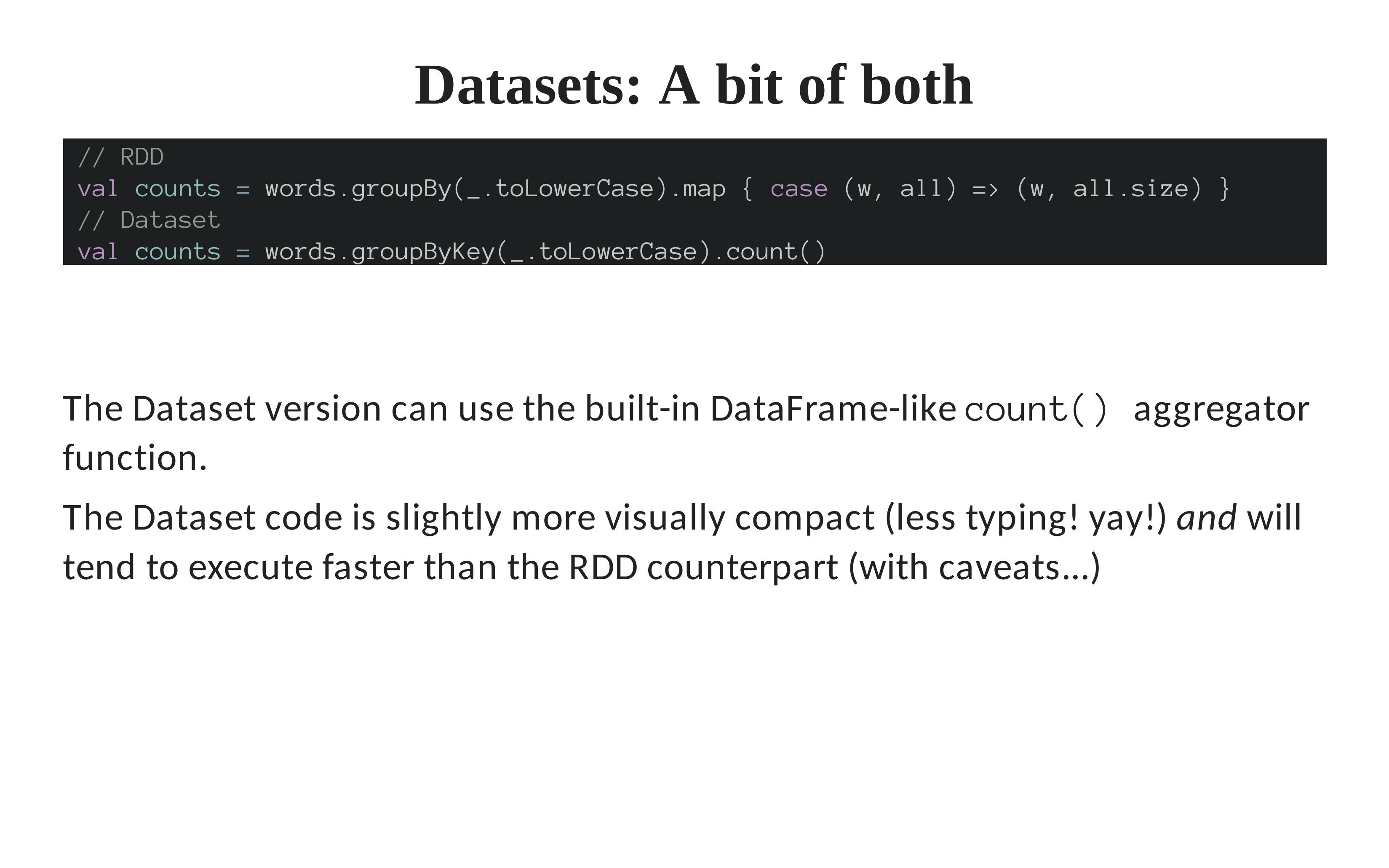

# Datasets: A bit of both
// RDD
val counts = words.groupBy(_.toLowerCase).map { case (w, all) => (w, all.size) }
// Dataset
val counts = words.groupByKey(_.toLowerCase).count()
The Dataset version can use the built-in DataFrame-like count() aggregator function.
The Dataset code is slightly more visually compact (less typing! yay!) and will tend to execute faster than the RDD counterpart (with caveats...)